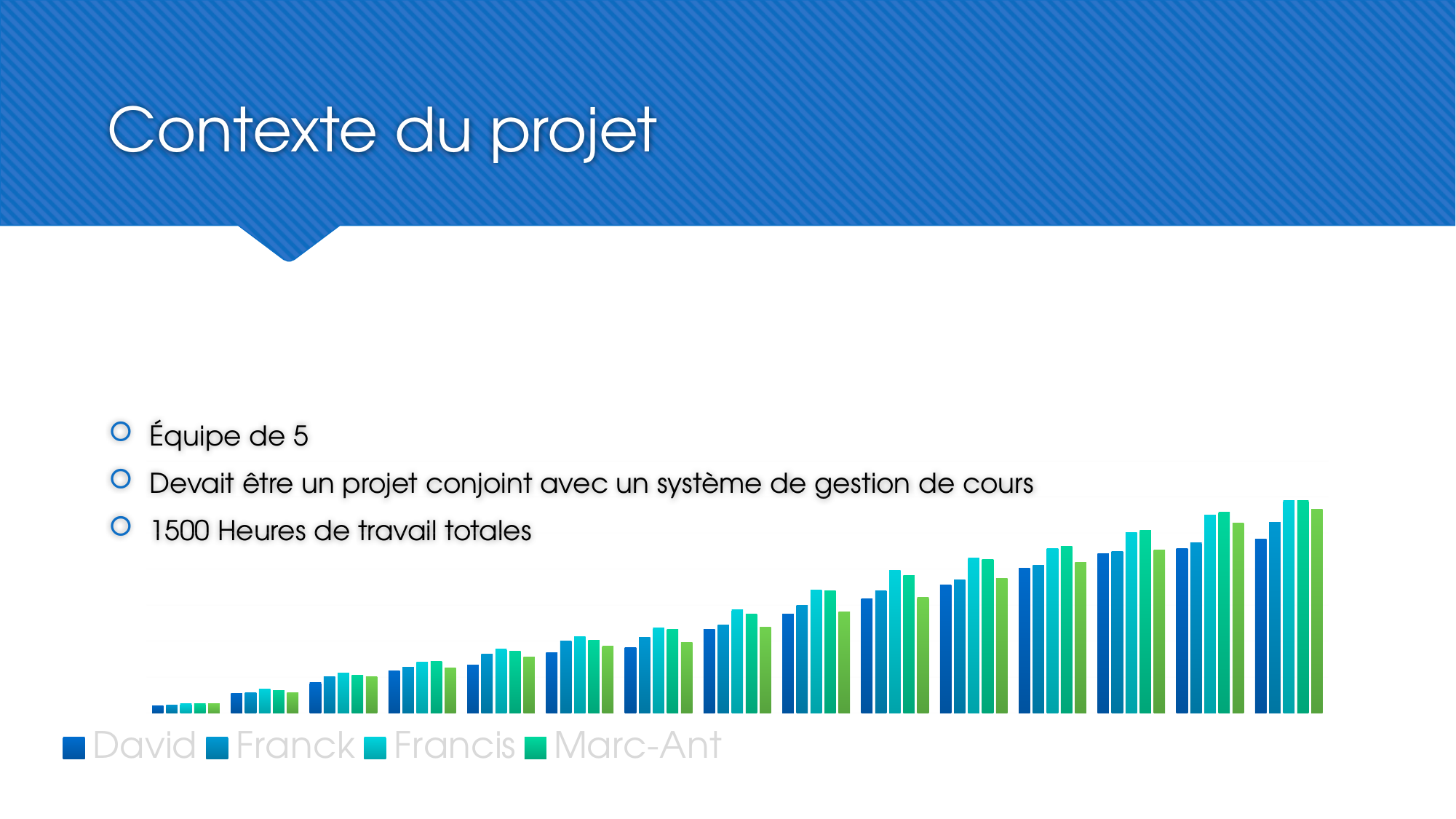

# Contexte du projet​
Équipe de 5​
Devait être un projet conjoint avec un système de gestion de cours​
1500 Heures de travail totales​

### Chart

| Category | David | Franck | Francis | Marc-Ant | Hans |
|---|---|---|---|---|---|
| 1 | 10.5 | 11.0 | 13.0 | 13.5 | 13.5 |
| 2 | 27.0 | 28.0 | 34.0 | 31.0 | 28.0 |
| 3 | 42.5 | 51.0 | 56.0 | 52.5 | 50.5 |
| 4 | 58.5 | 64.0 | 70.5 | 72.0 | 62.5 |
| 5 | 67.0 | 82.0 | 89.0 | 86.5 | 78.0 |
| 6 | 84.0 | 100.0 | 106.5 | 101.0 | 93.5 |
| 7 | 91.0 | 105.0 | 118.5 | 116.5 | 98.0 |
| 8 | 116.0 | 122.5 | 143.5 | 137.5 | 119.0 |
| 9 | 137.5 | 150.0 | 171.0 | 169.5 | 140.5 |
| 10 | 159.0 | 170.0 | 198.5 | 191.5 | 160.5 |
| 11 | 178.0 | 185.5 | 215.5 | 213.5 | 187.5 |
| 12 | 201.0 | 205.5 | 229.0 | 231.5 | 209.5 |
| 13 | 221.5 | 224.5 | 250.5 | 253.5 | 226.0 |
| 14 | 229.0 | 236.5 | 274.5 | 278.5 | 263.5 |
| 15 | 242.0 | 264.5 | 295.0 | 295.0 | 283.5 |